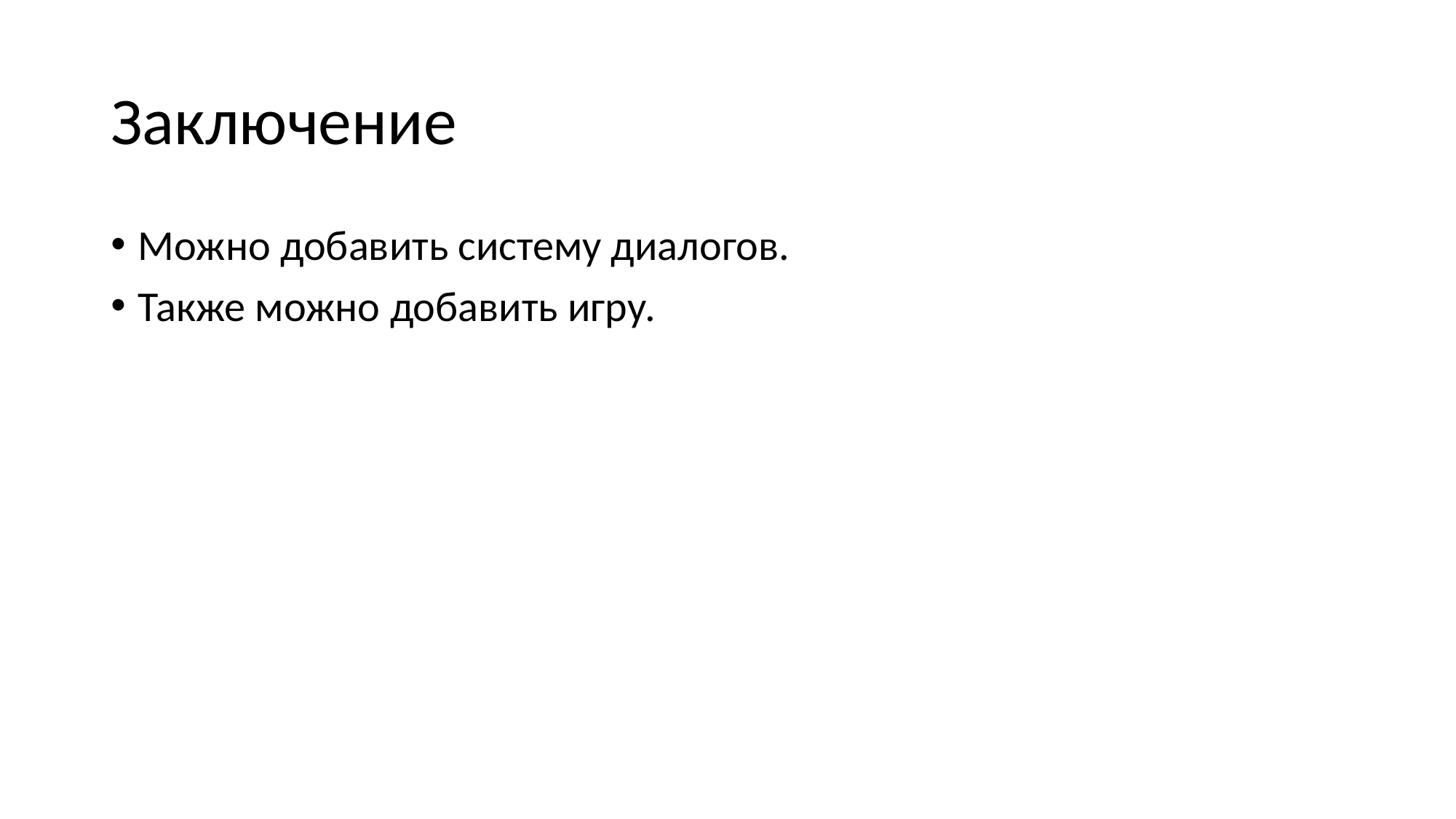

# Заключение
Можно добавить систему диалогов.
Также можно добавить игру.